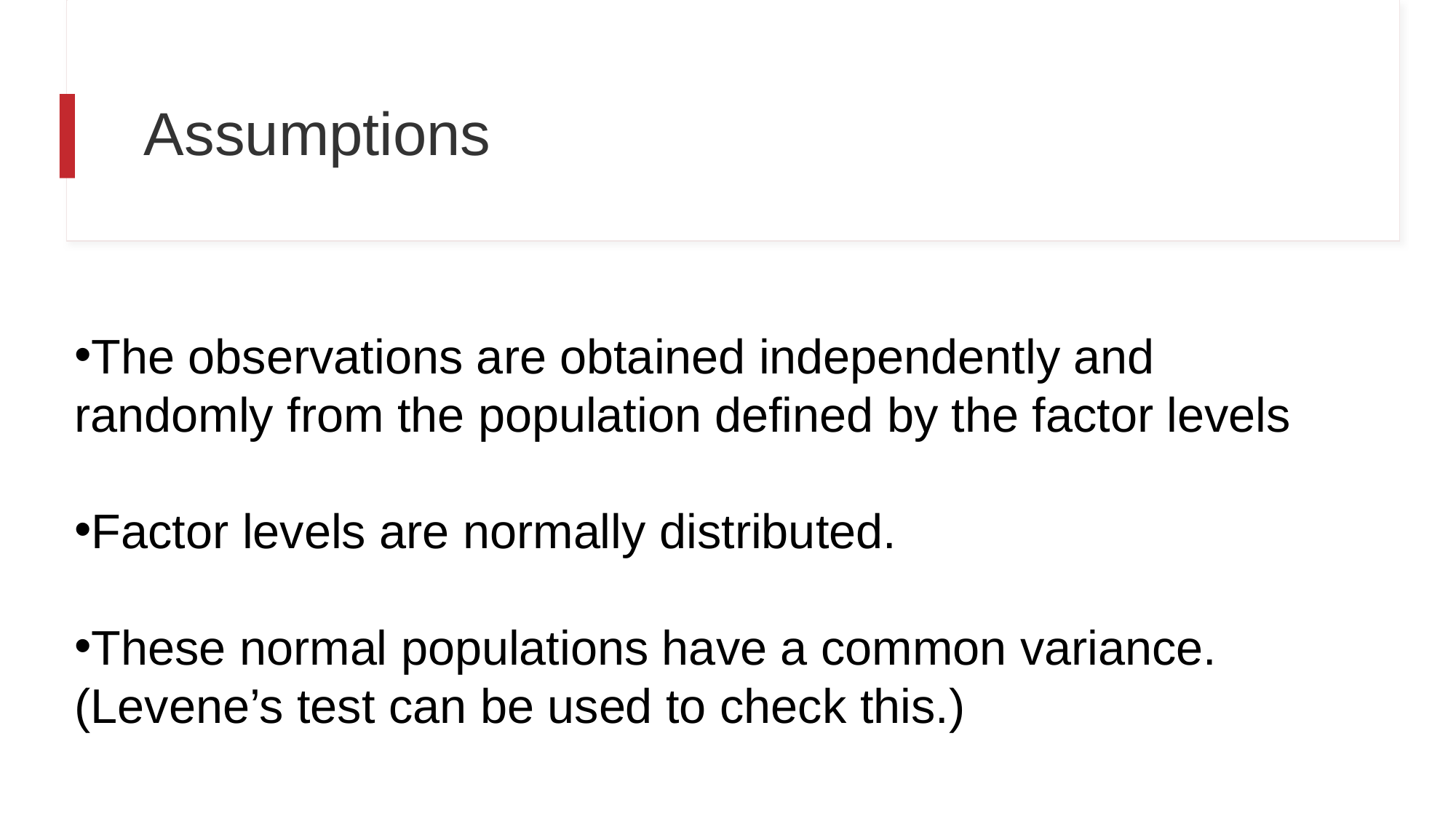

# Assumptions

The observations are obtained independently and randomly from the population defined by the factor levels

Factor levels are normally distributed.

These normal populations have a common variance. (Levene’s test can be used to check this.)